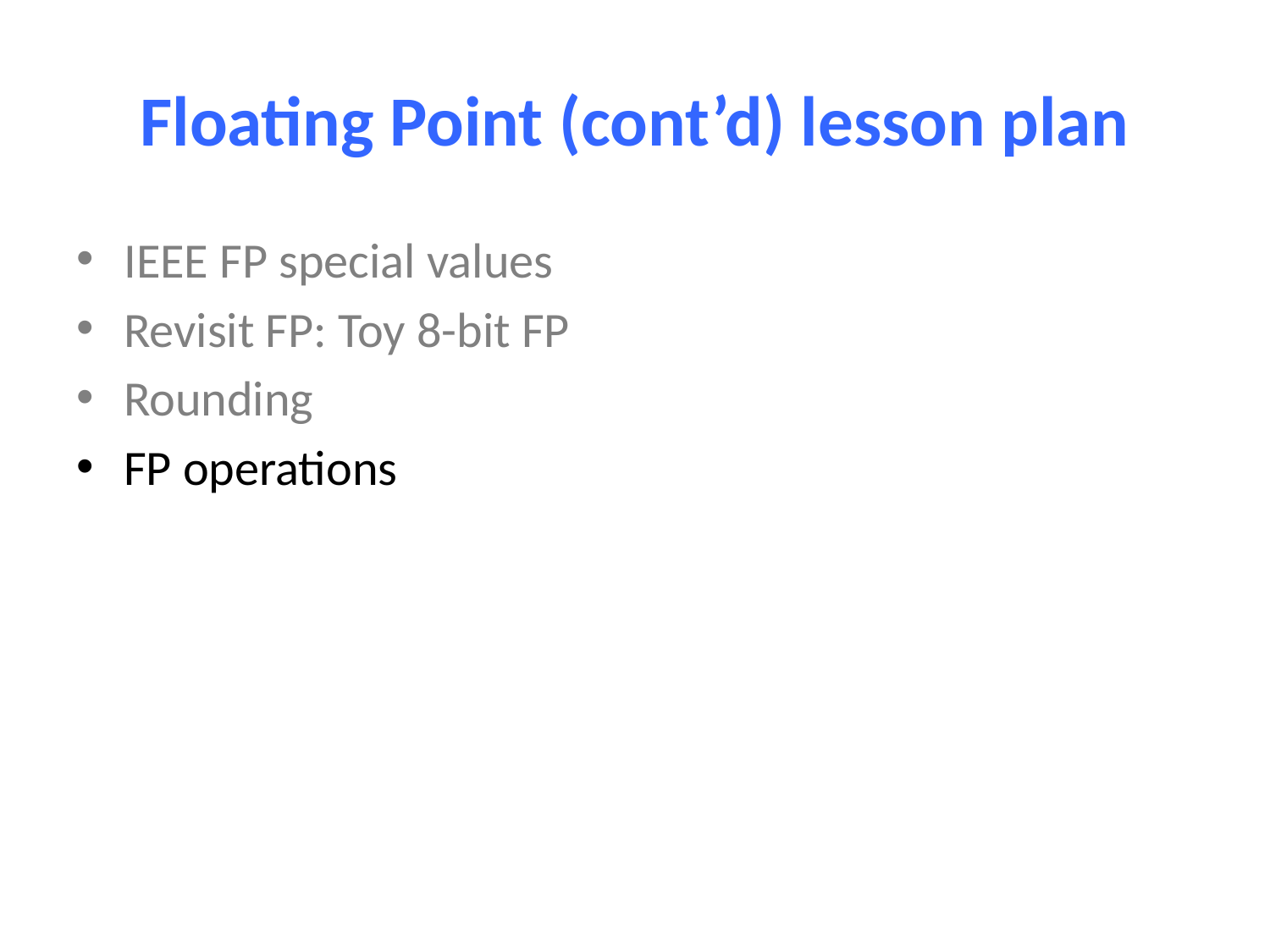

# Floating Point (cont’d) lesson plan
IEEE FP special values
Revisit FP: Toy 8-bit FP
Rounding
FP operations